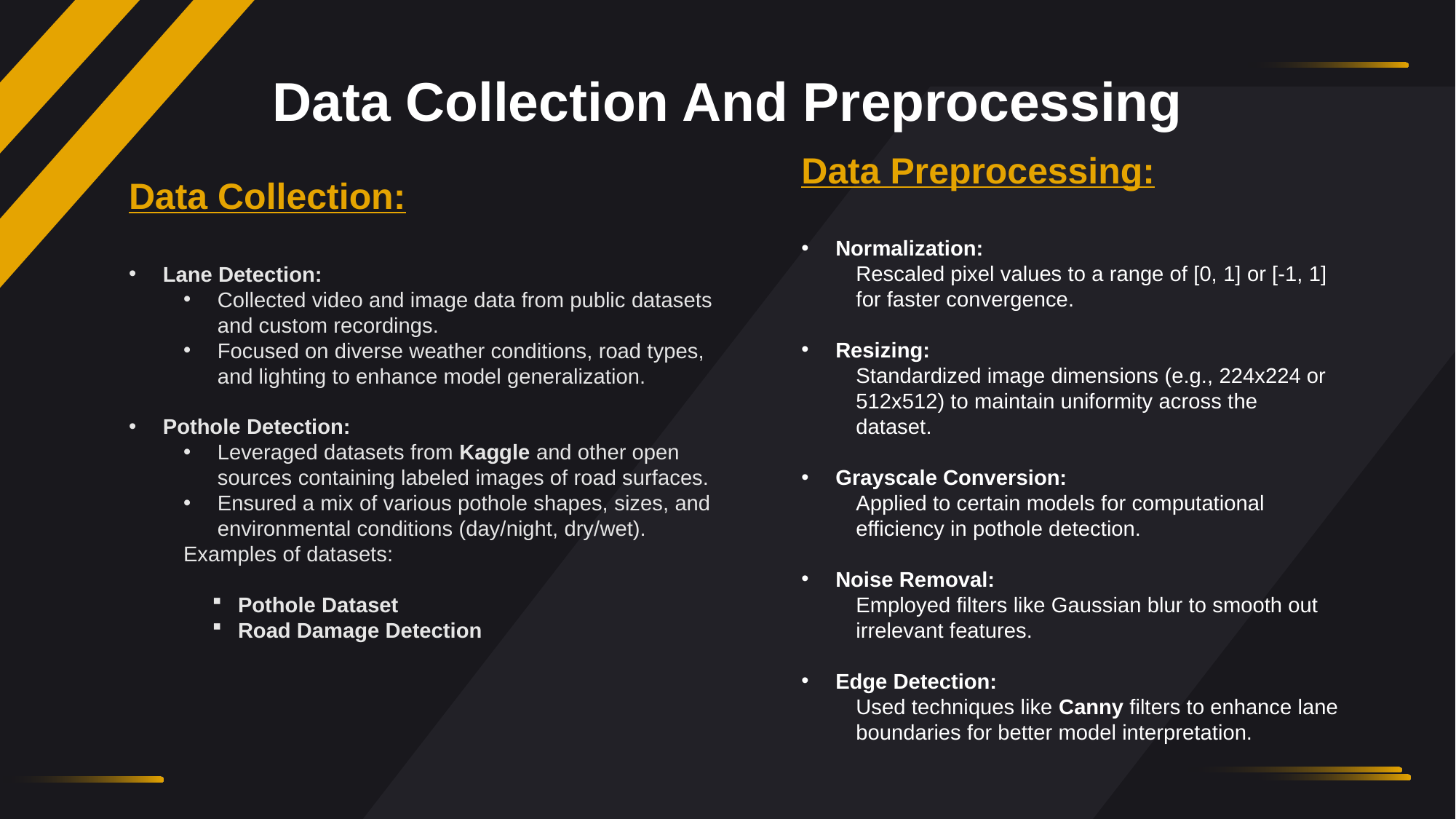

Data Collection And Preprocessing

Data Preprocessing:

Normalization:
Rescaled pixel values to a range of [0, 1] or [-1, 1] for faster convergence.

Resizing:
Standardized image dimensions (e.g., 224x224 or 512x512) to maintain uniformity across the dataset.

Grayscale Conversion:
Applied to certain models for computational efficiency in pothole detection.

Noise Removal:
Employed filters like Gaussian blur to smooth out irrelevant features.

Edge Detection:
Used techniques like Canny filters to enhance lane boundaries for better model interpretation.

Data Collection:

Lane Detection:
Collected video and image data from public datasets and custom recordings.
Focused on diverse weather conditions, road types, and lighting to enhance model generalization.

Pothole Detection:
Leveraged datasets from Kaggle and other open sources containing labeled images of road surfaces.
Ensured a mix of various pothole shapes, sizes, and environmental conditions (day/night, dry/wet).
Examples of datasets:

Pothole Dataset
Road Damage Detection